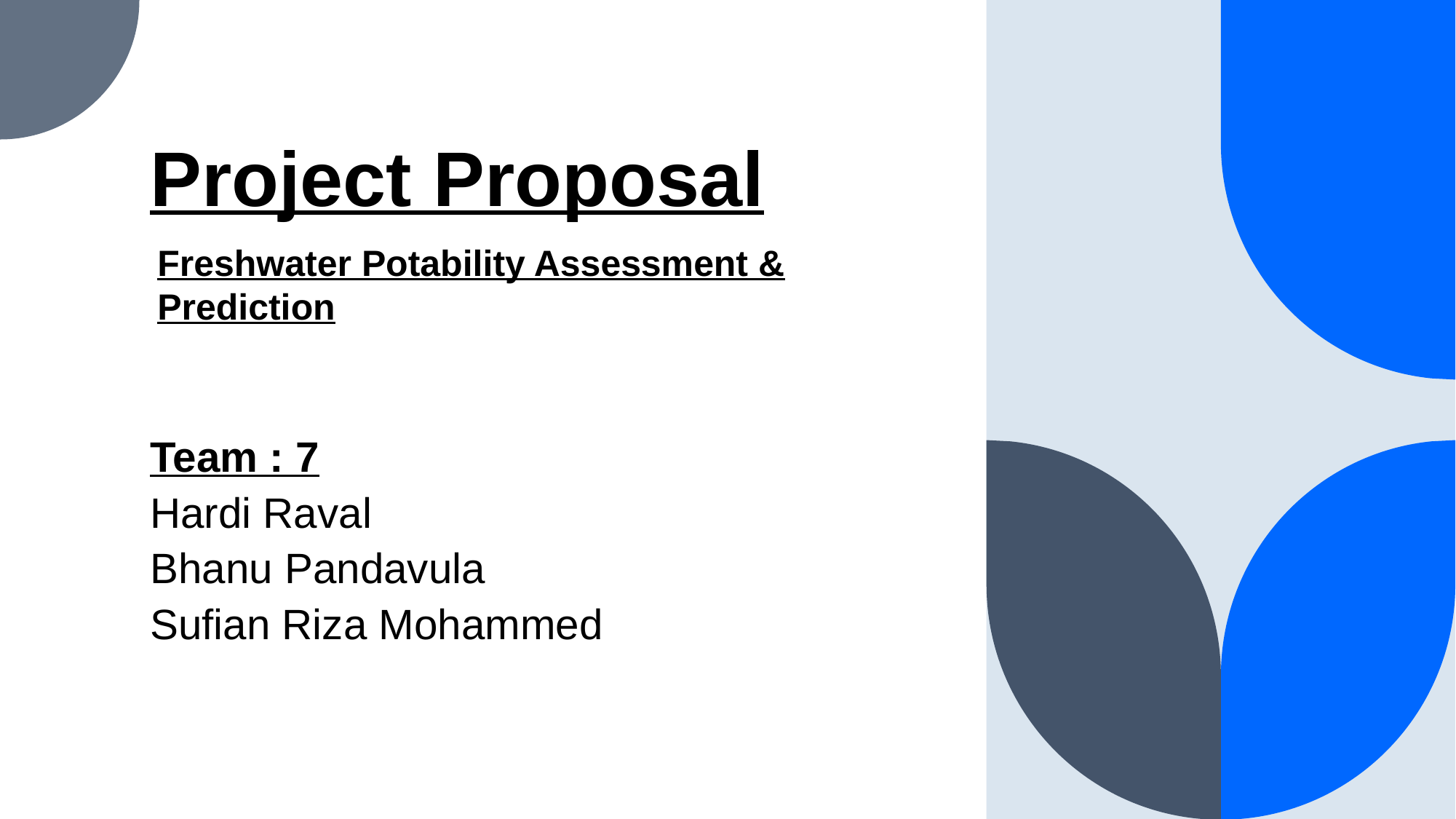

# Project Proposal
Freshwater Potability Assessment & Prediction
Team : 7
Hardi Raval
Bhanu Pandavula
Sufian Riza Mohammed